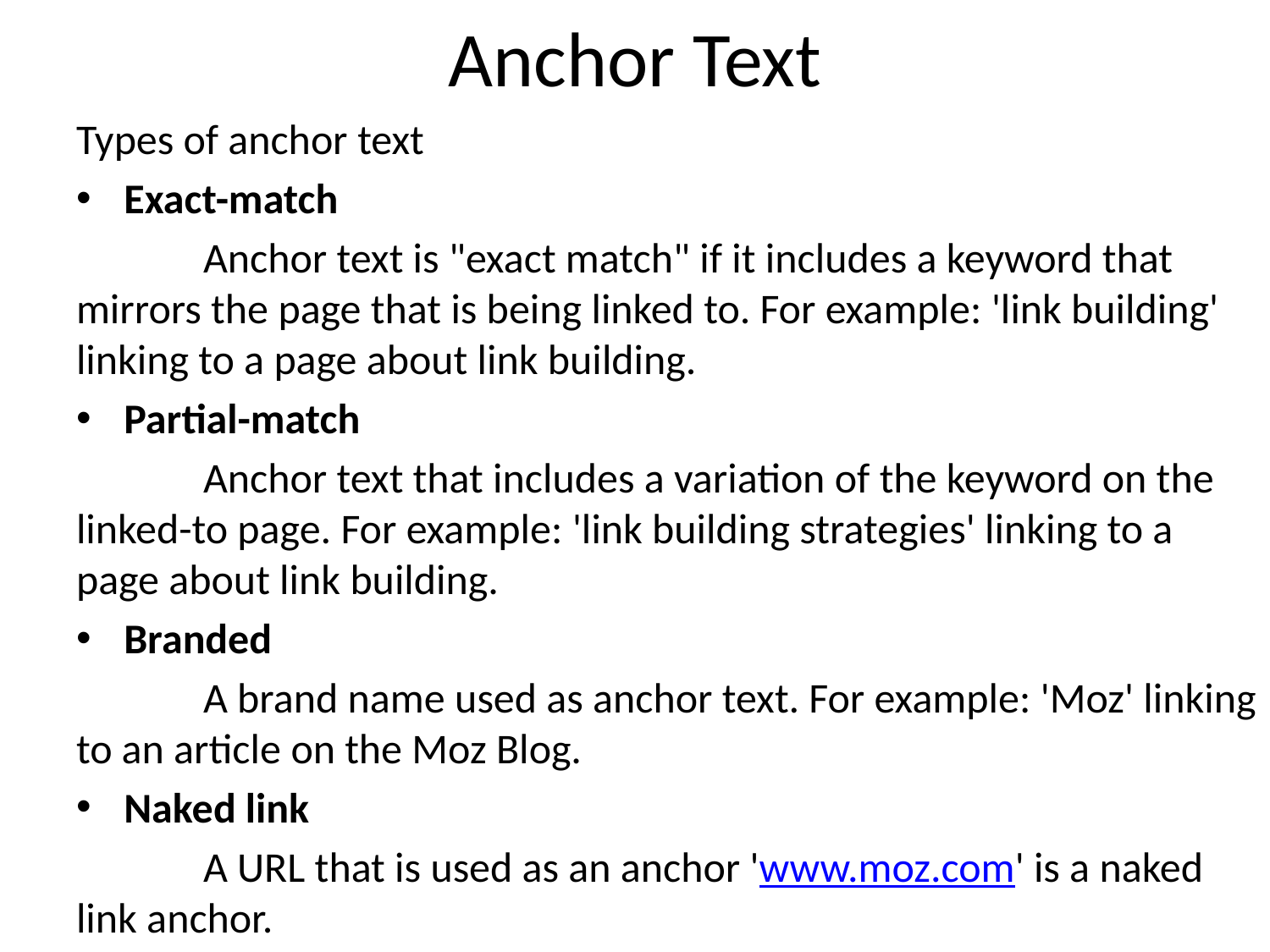

# Anchor Text
Types of anchor text
Exact-match
	Anchor text is "exact match" if it includes a keyword that mirrors the page that is being linked to. For example: 'link building' linking to a page about link building.
Partial-match
	Anchor text that includes a variation of the keyword on the linked-to page. For example: 'link building strategies' linking to a page about link building.
Branded
	A brand name used as anchor text. For example: 'Moz' linking to an article on the Moz Blog.
Naked link
	A URL that is used as an anchor 'www.moz.com' is a naked link anchor.